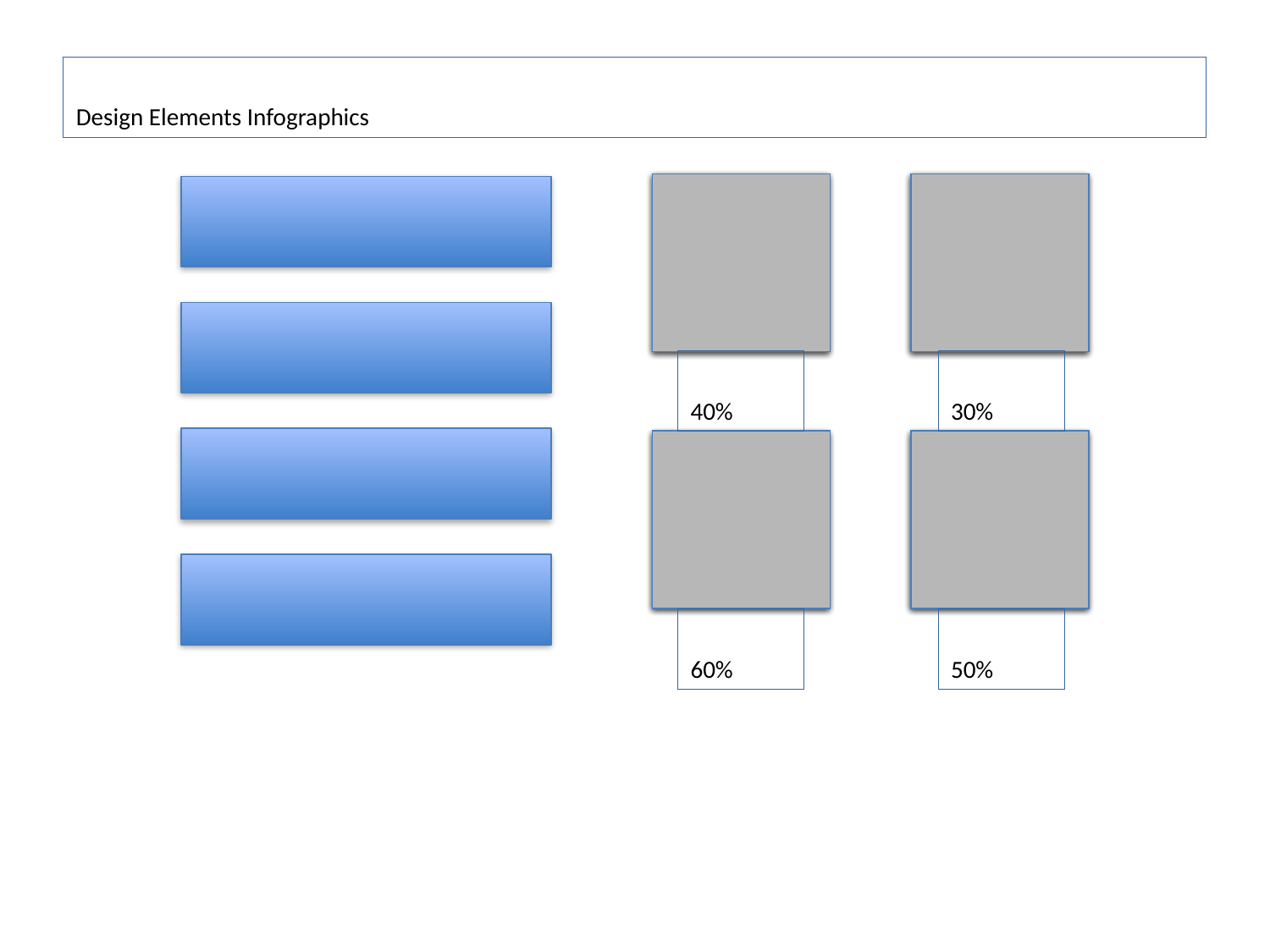

#

Design Elements Infographics

40%

30%

60%

50%